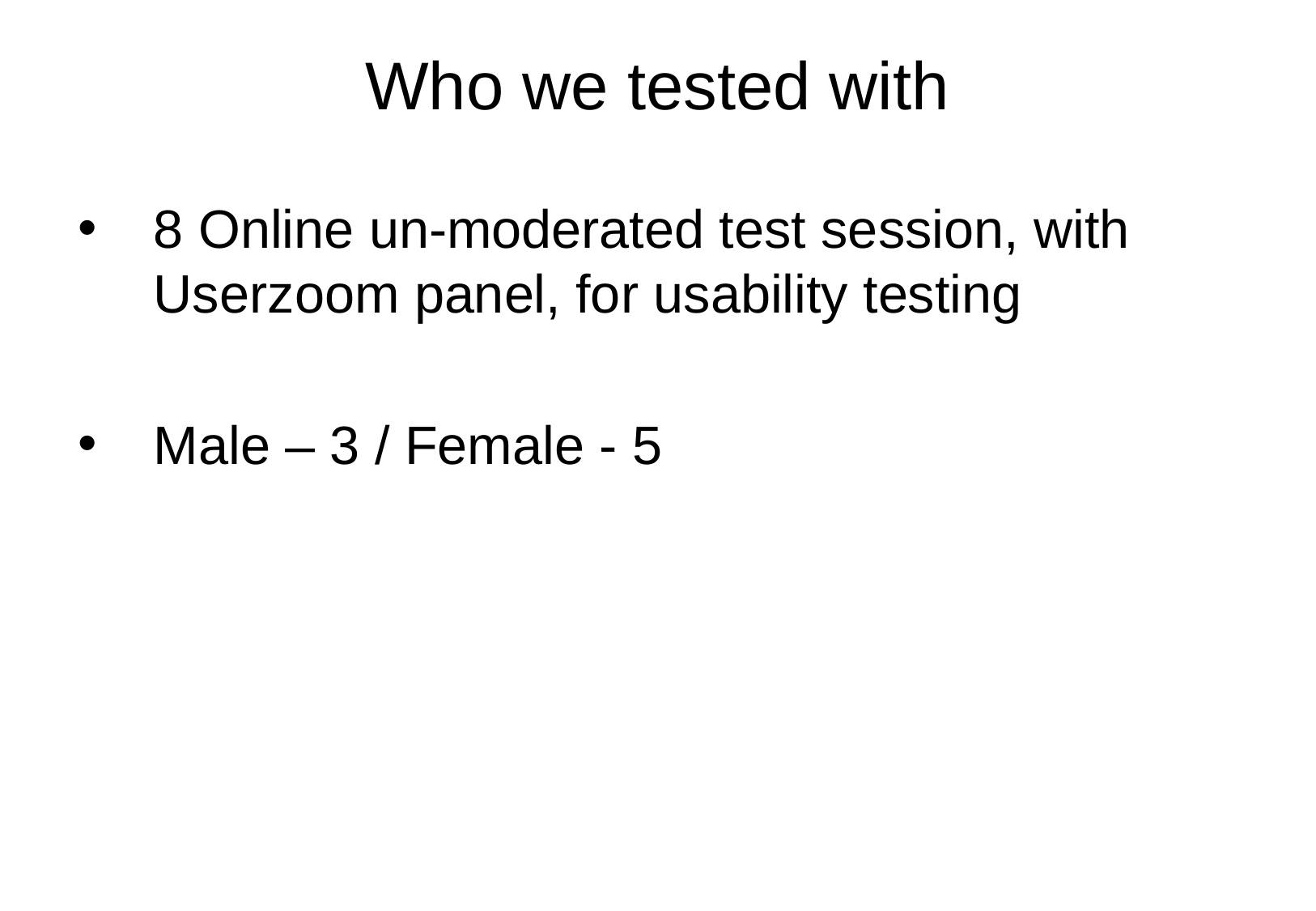

# Who we tested with
8 Online un-moderated test session, with Userzoom panel, for usability testing

Male – 3 / Female - 5